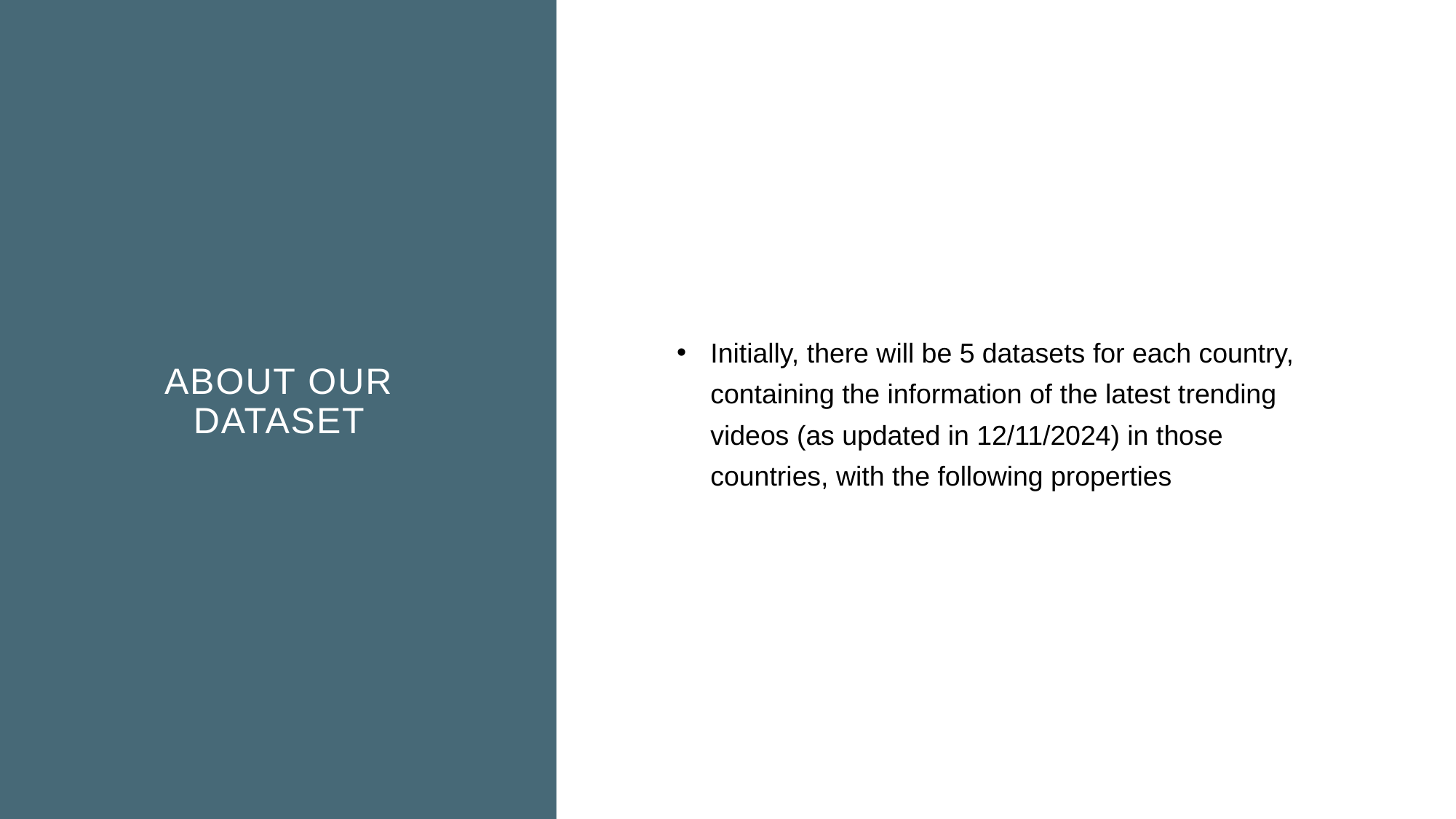

# About our dataset
Initially, there will be 5 datasets for each country, containing the information of the latest trending videos (as updated in 12/11/2024) in those countries, with the following properties